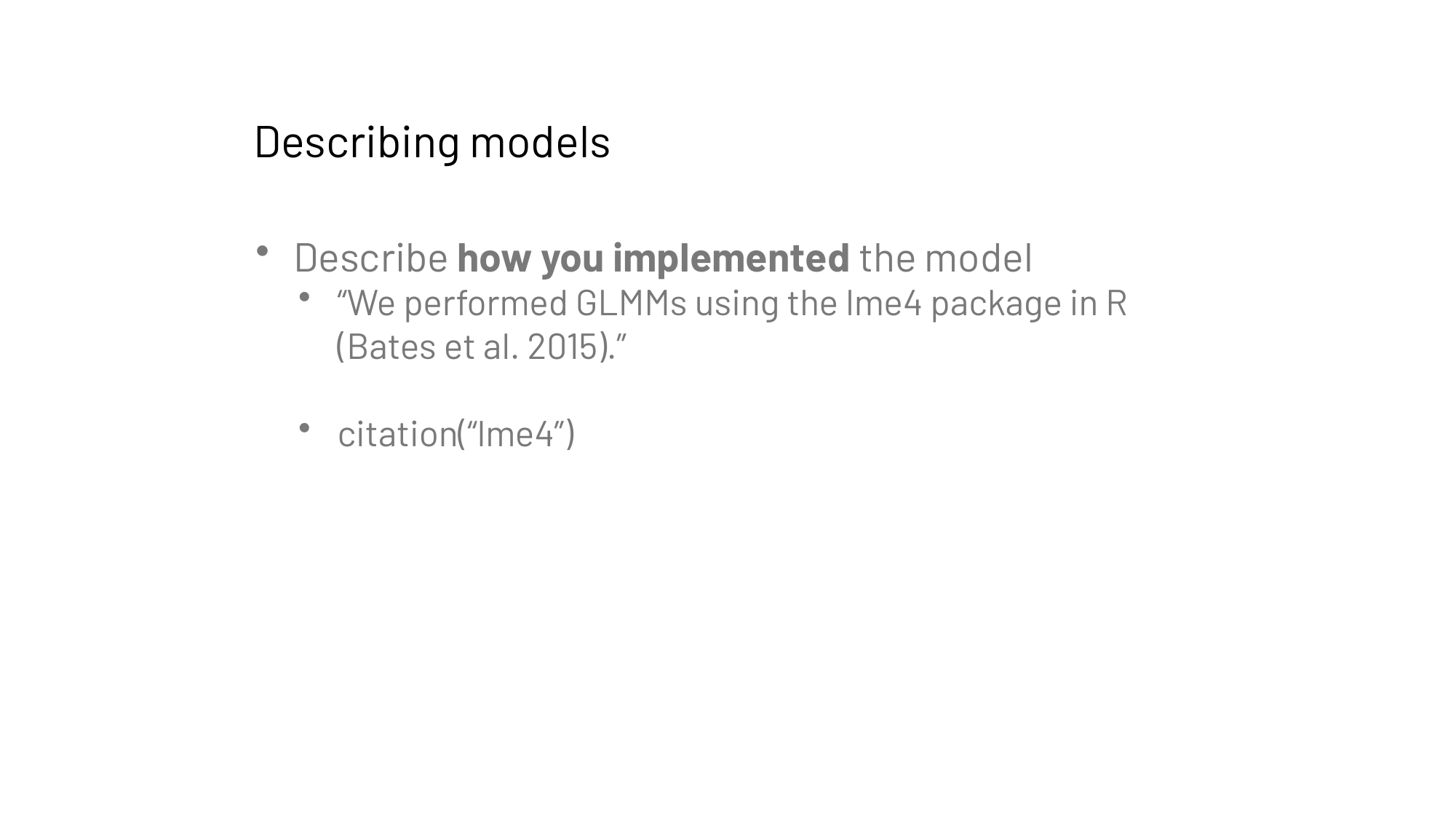

Describing models
Describe how you implemented the model
“We performed GLMMs using the lme4 package in R (Bates et al. 2015).”

citation(“lme4”)